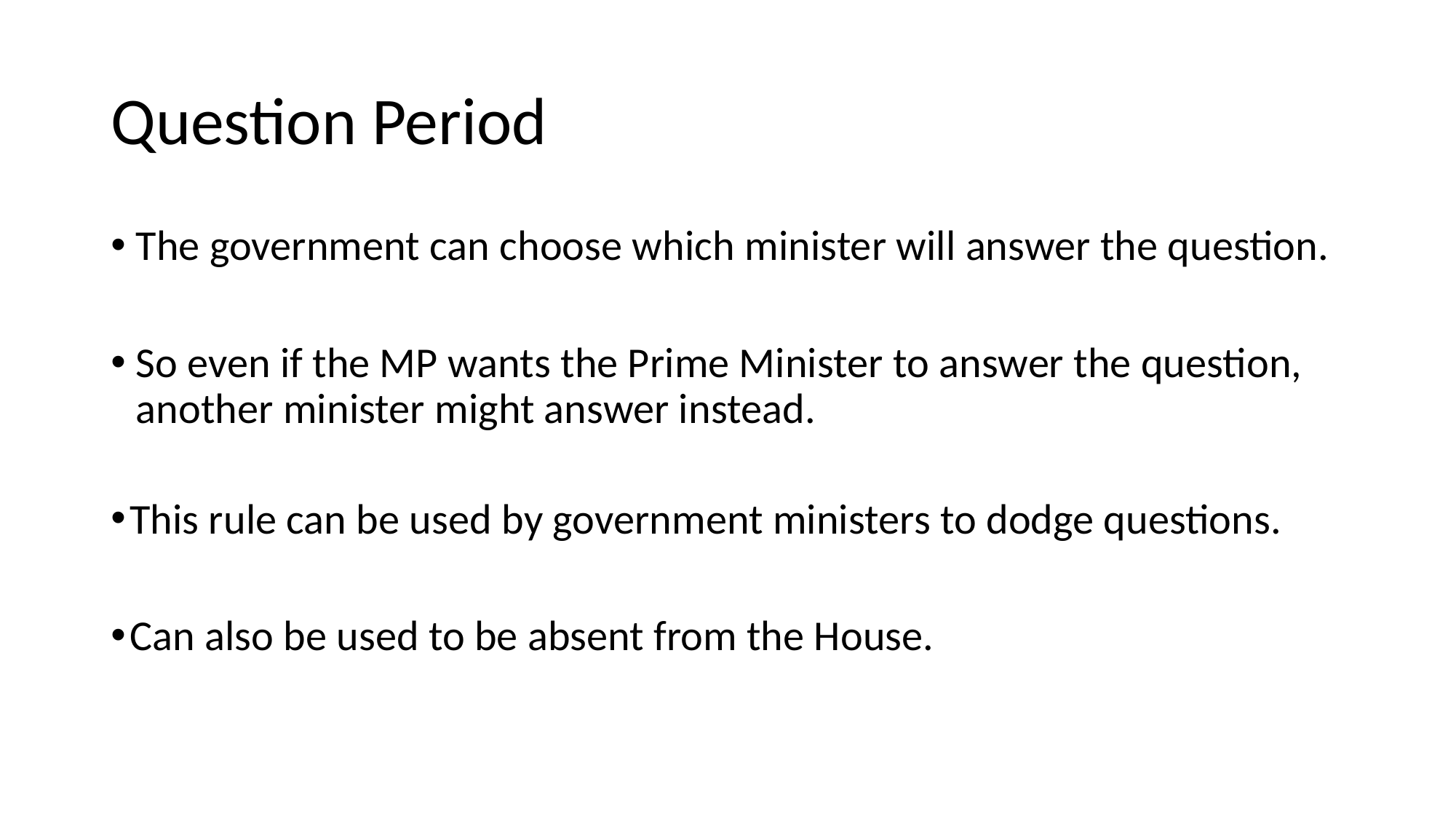

# Question Period
The government can choose which minister will answer the question.

So even if the MP wants the Prime Minister to answer the question, another minister might answer instead.

This rule can be used by government ministers to dodge questions.

Can also be used to be absent from the House.